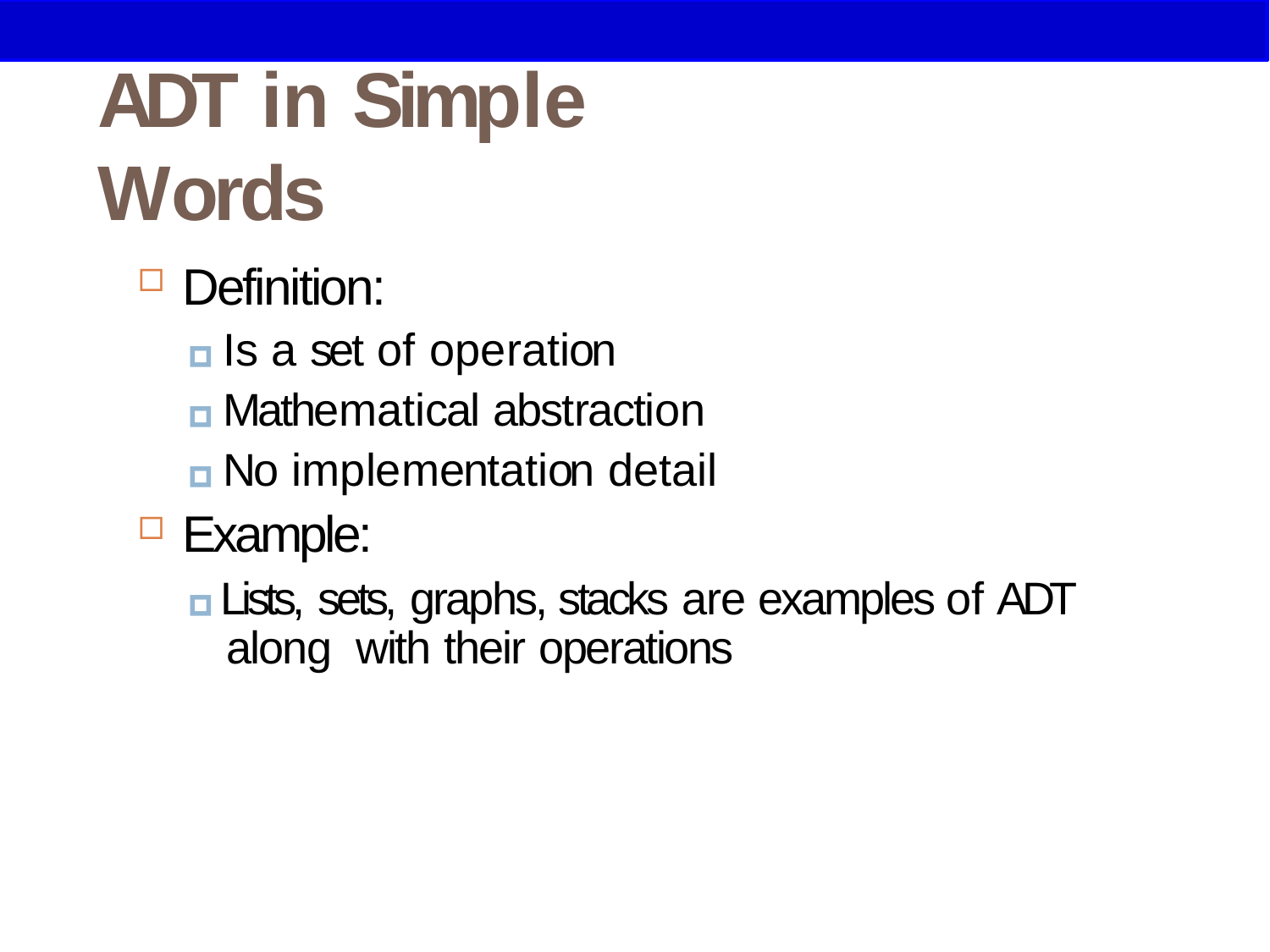

# ADT in Simple Words
16
Definition:
🞑 Is a set of operation
🞑 Mathematical abstraction
🞑 No implementation detail
Example:
🞑 Lists, sets, graphs, stacks are examples of ADT along  with their operations